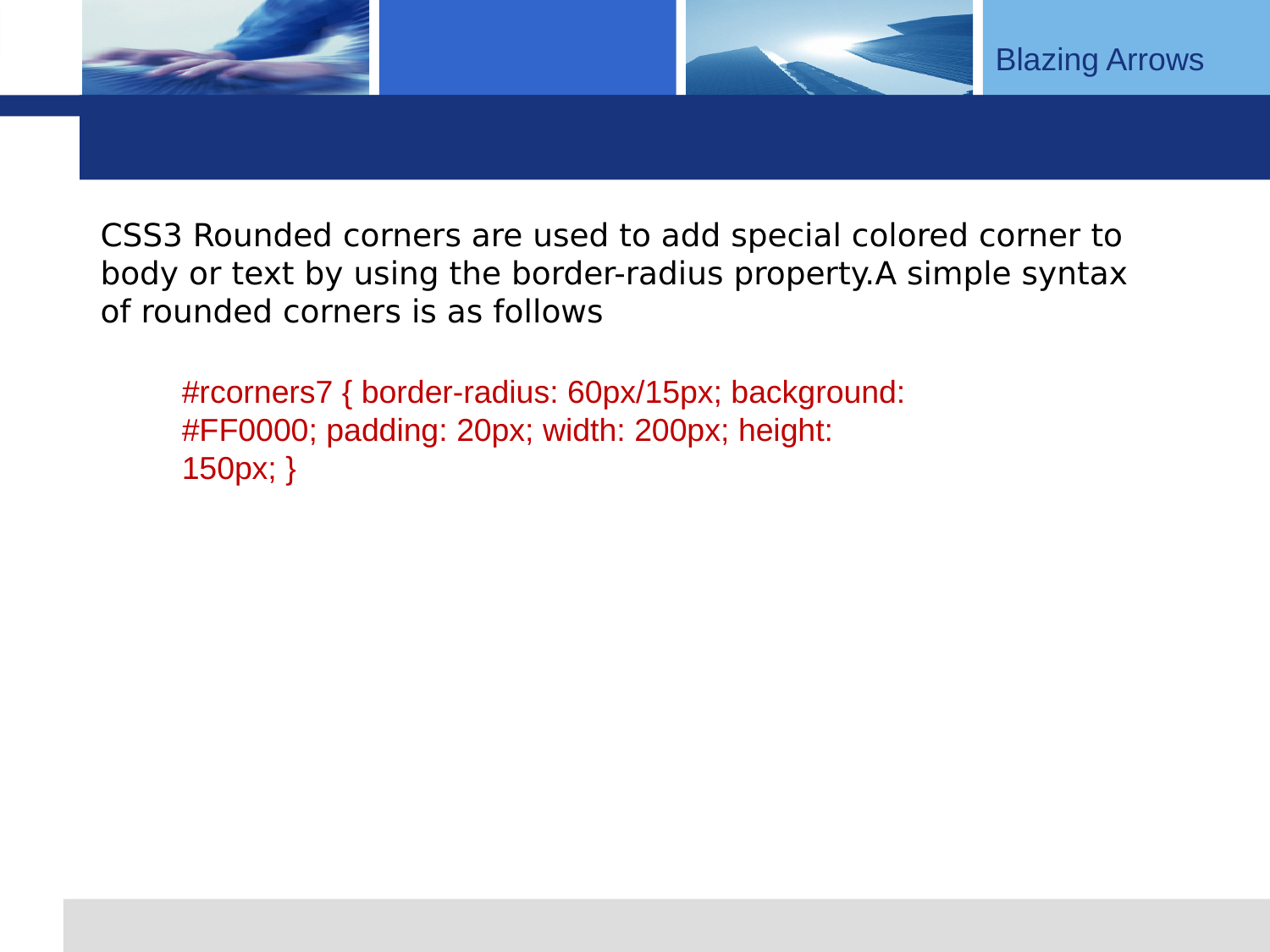

#
CSS3 Rounded corners are used to add special colored corner to body or text by using the border-radius property.A simple syntax of rounded corners is as follows
#rcorners7 { border-radius: 60px/15px; background: #FF0000; padding: 20px; width: 200px; height: 150px; }